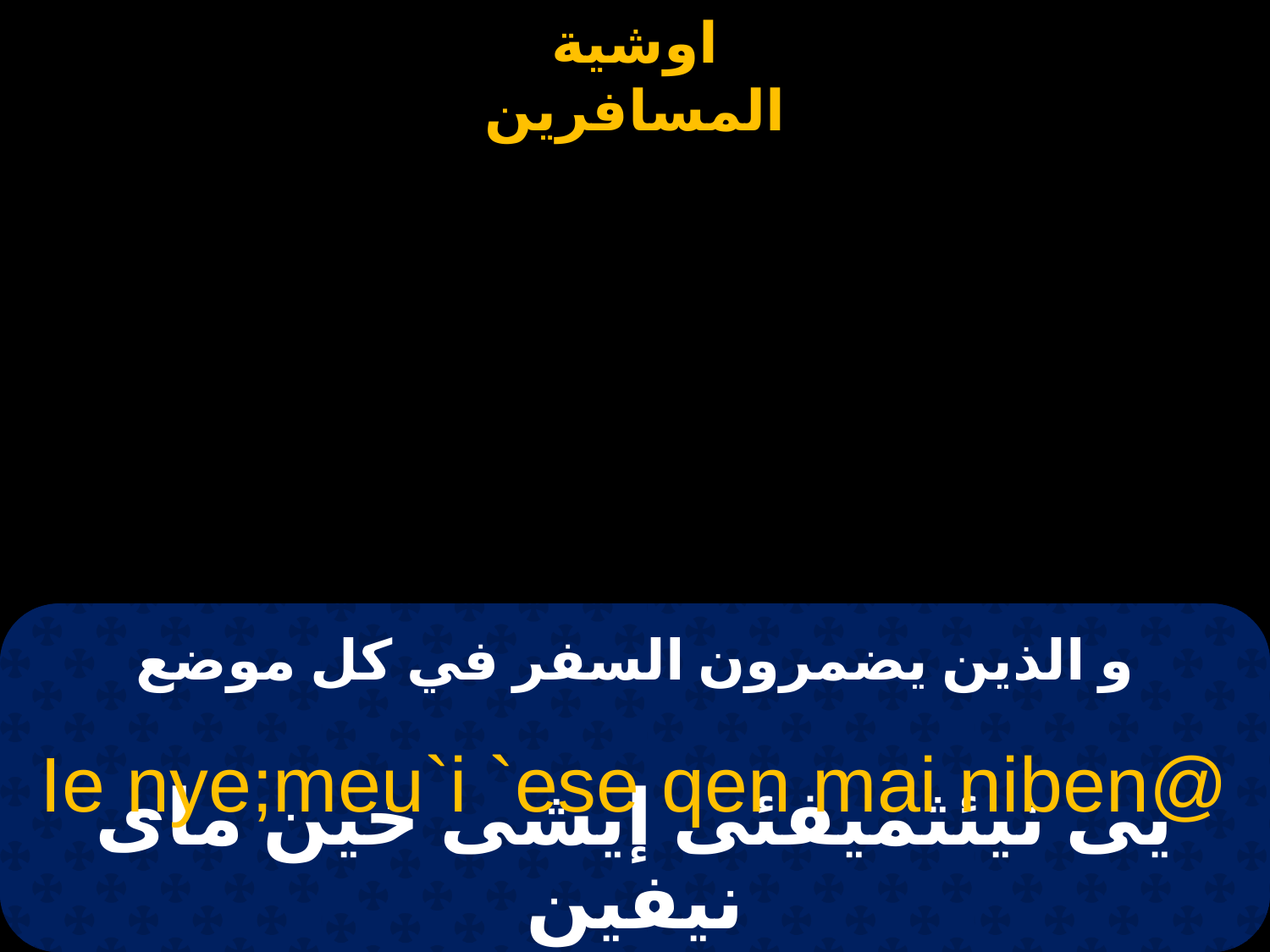

# و الذين يضمرون السفر في كل موضع
Ie nye;meu`i `ese qen mai niben@
يى نيئثميفئى إيشى خين ماى نيفين